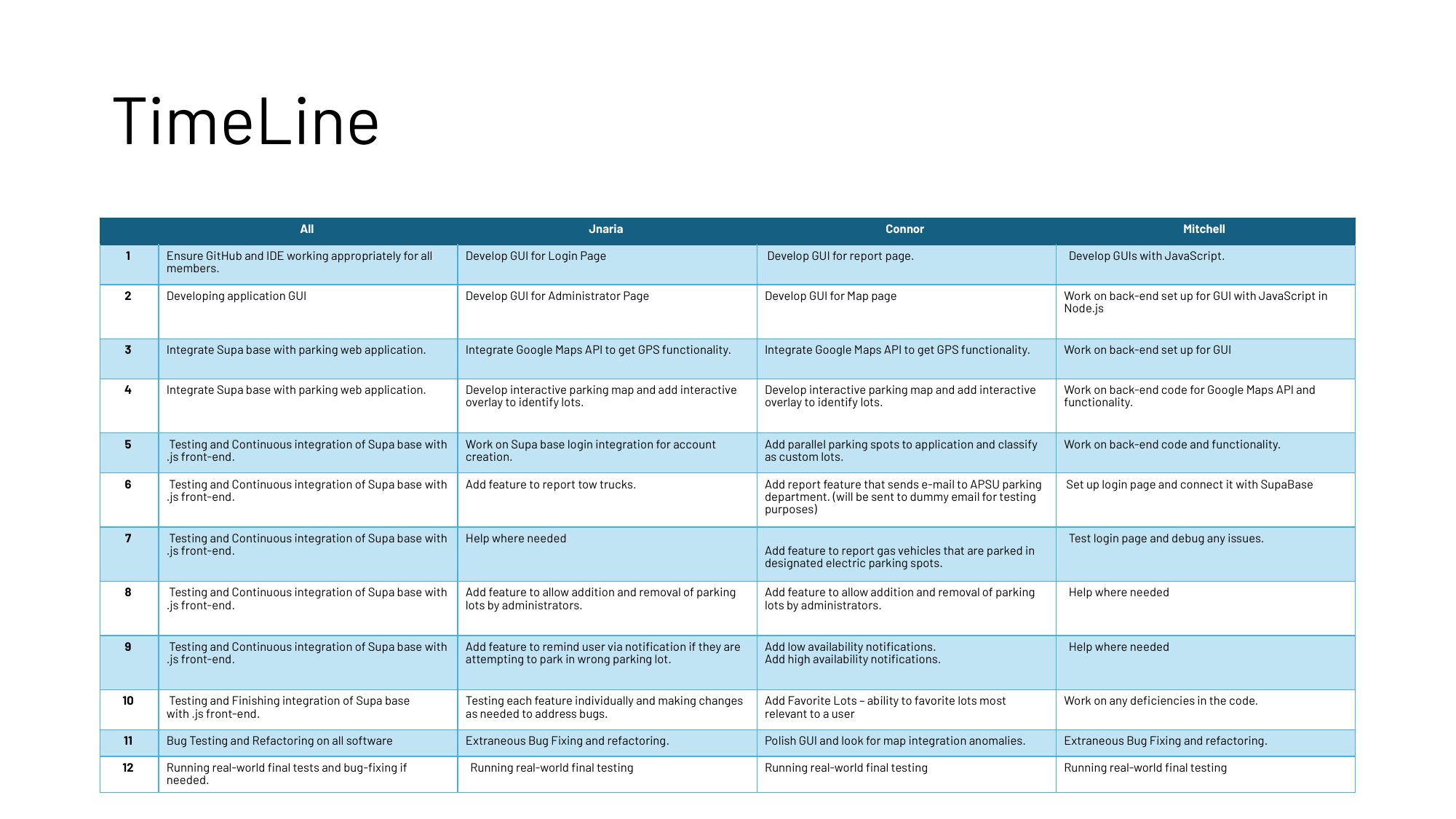

# TimeLine
|  | All | Jnaria | Connor | Mitchell |
| --- | --- | --- | --- | --- |
| 1 | Ensure GitHub and IDE working appropriately for all members. | Develop GUI for Login Page | Develop GUI for report page. | Develop GUIs with JavaScript. |
| 2 | Developing application GUI | Develop GUI for Administrator Page | Develop GUI for Map page | Work on back-end set up for GUI with JavaScript in Node.js |
| 3 | Integrate Supa base with parking web application. | Integrate Google Maps API to get GPS functionality. | Integrate Google Maps API to get GPS functionality. | Work on back-end set up for GUI |
| 4 | Integrate Supa base with parking web application. | Develop interactive parking map and add interactive overlay to identify lots. | Develop interactive parking map and add interactive overlay to identify lots. | Work on back-end code for Google Maps API and functionality. |
| 5 | Testing and Continuous integration of Supa base with .js front-end. | Work on Supa base login integration for account creation. | Add parallel parking spots to application and classify as custom lots. | Work on back-end code and functionality. |
| 6 | Testing and Continuous integration of Supa base with .js front-end. | Add feature to report tow trucks. | Add report feature that sends e-mail to APSU parking department. (will be sent to dummy email for testing purposes) | Set up login page and connect it with SupaBase |
| 7 | Testing and Continuous integration of Supa base with .js front-end. | Help where needed | Add feature to report gas vehicles that are parked in designated electric parking spots. | Test login page and debug any issues. |
| 8 | Testing and Continuous integration of Supa base with .js front-end. | Add feature to allow addition and removal of parking lots by administrators. | Add feature to allow addition and removal of parking lots by administrators. | Help where needed |
| 9 | Testing and Continuous integration of Supa base with .js front-end. | Add feature to remind user via notification if they are attempting to park in wrong parking lot. | Add low availability notifications.  Add high availability notifications. | Help where needed |
| 10 | Testing and Finishing integration of Supa base with .js front-end. | Testing each feature individually and making changes as needed to address bugs. | Add Favorite Lots – ability to favorite lots most relevant to a user | Work on any deficiencies in the code. |
| 11 | Bug Testing and Refactoring on all software | Extraneous Bug Fixing and refactoring. | Polish GUI and look for map integration anomalies. | Extraneous Bug Fixing and refactoring. |
| 12 | Running real-world final tests and bug-fixing if needed. | Running real-world final testing | Running real-world final testing | Running real-world final testing |